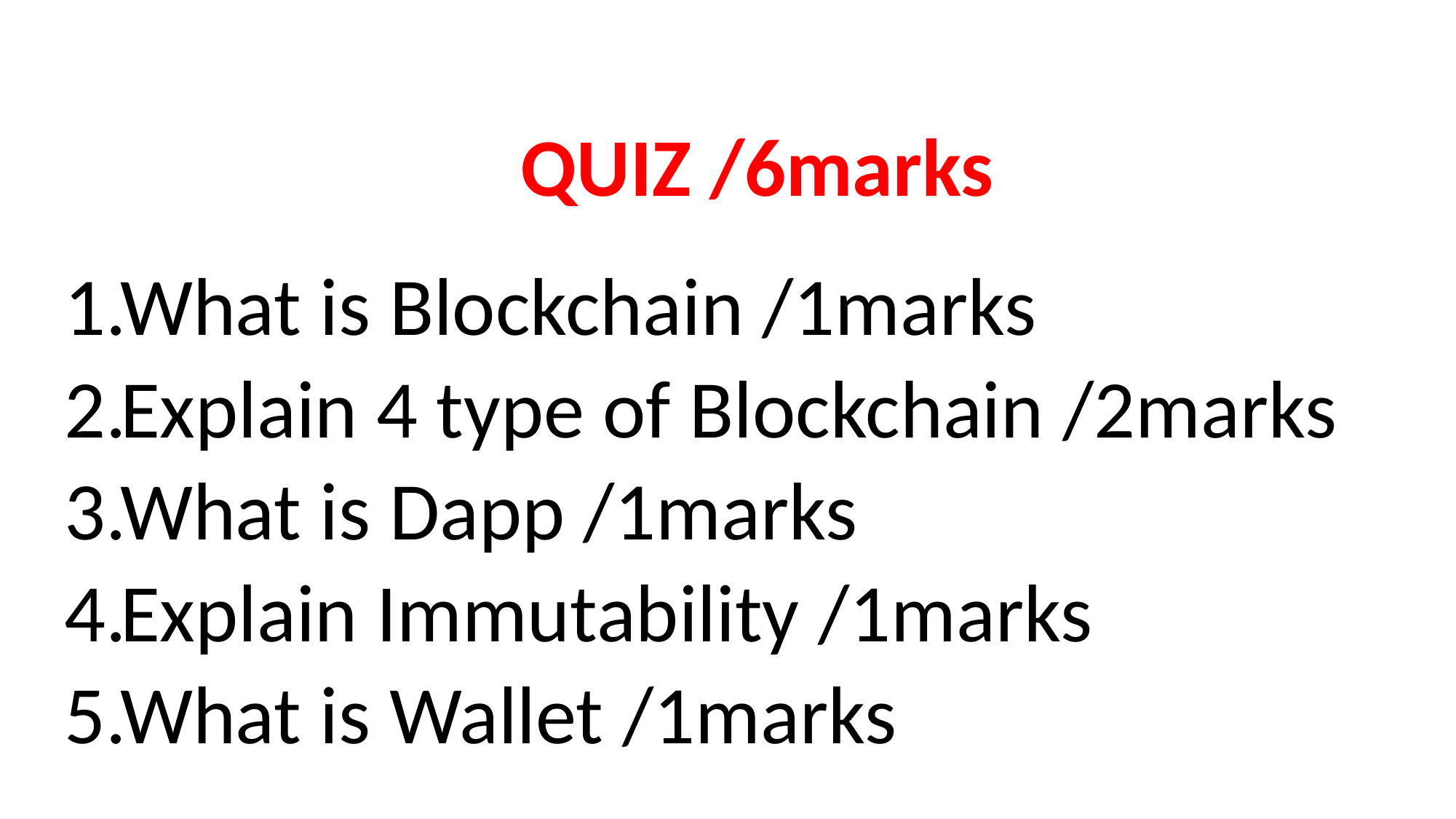

QUIZ /6marks
What is Blockchain /1marks
Explain 4 type of Blockchain /2marks
What is Dapp /1marks
Explain Immutability /1marks
What is Wallet /1marks